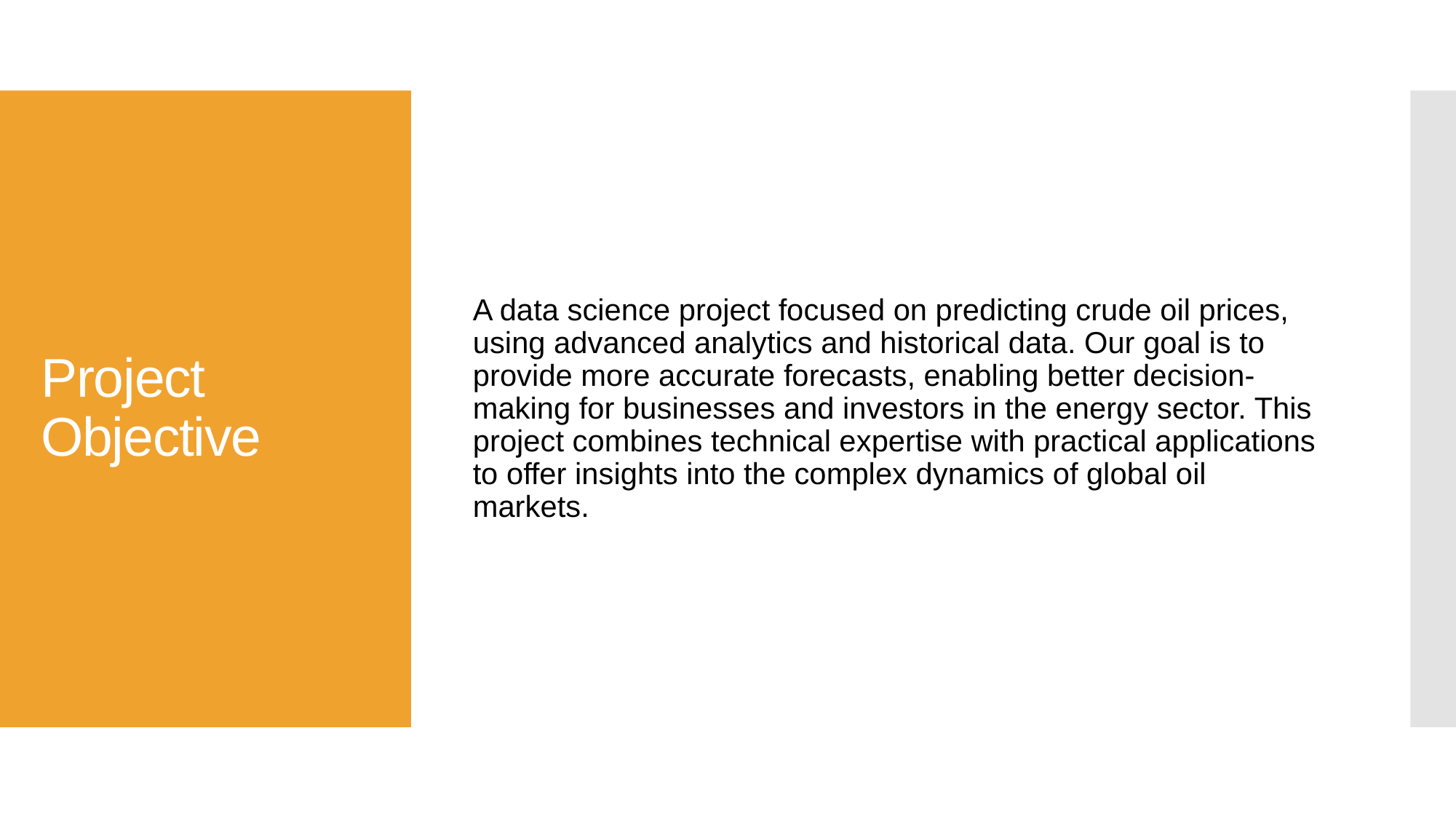

A data science project focused on predicting crude oil prices, using advanced analytics and historical data. Our goal is to provide more accurate forecasts, enabling better decision-making for businesses and investors in the energy sector. This project combines technical expertise with practical applications to offer insights into the complex dynamics of global oil markets.
# Project Objective